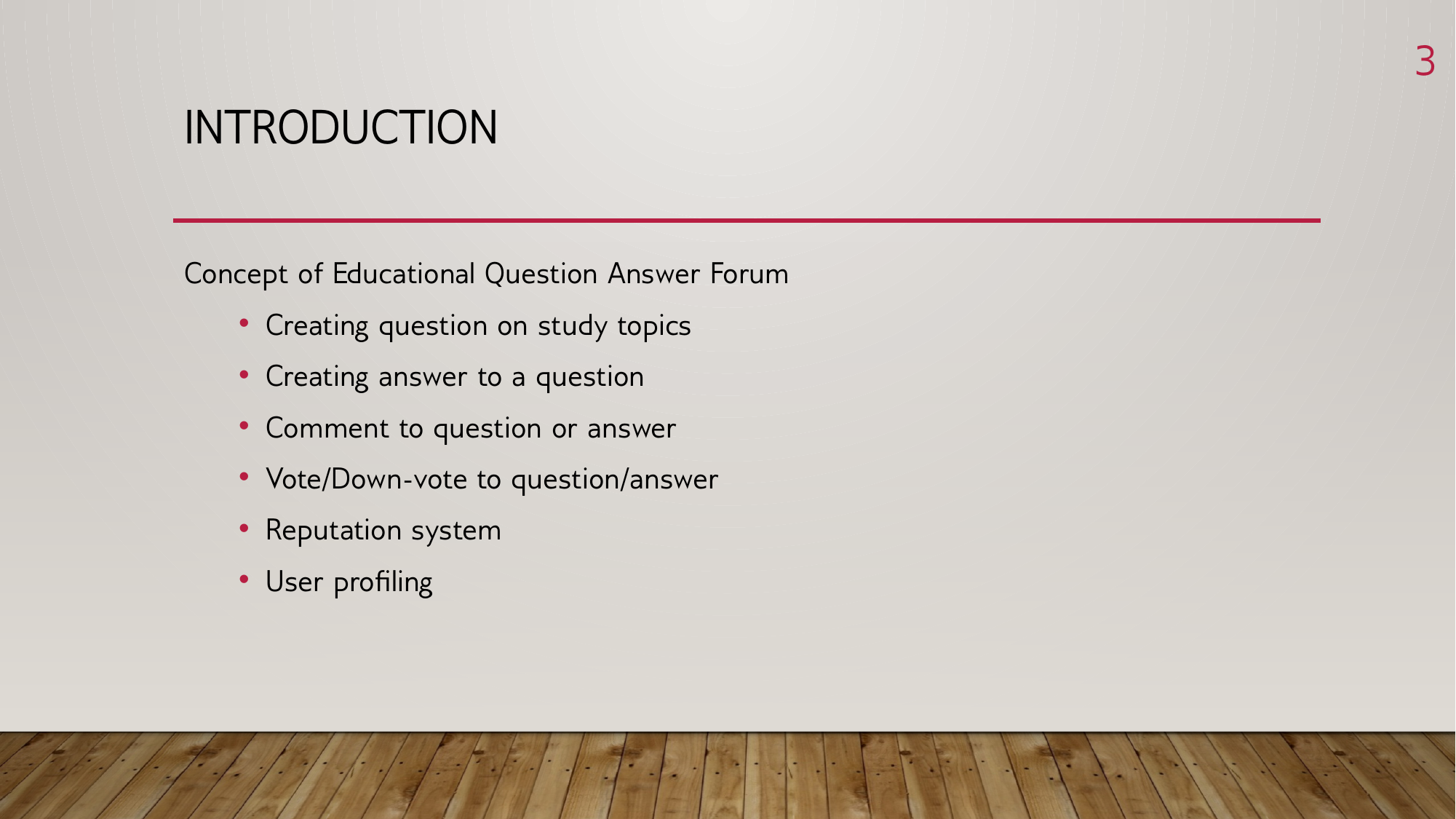

3
# Introduction
Concept of Educational Question Answer Forum
Creating question on study topics
Creating answer to a question
Comment to question or answer
Vote/Down-vote to question/answer
Reputation system
User profiling